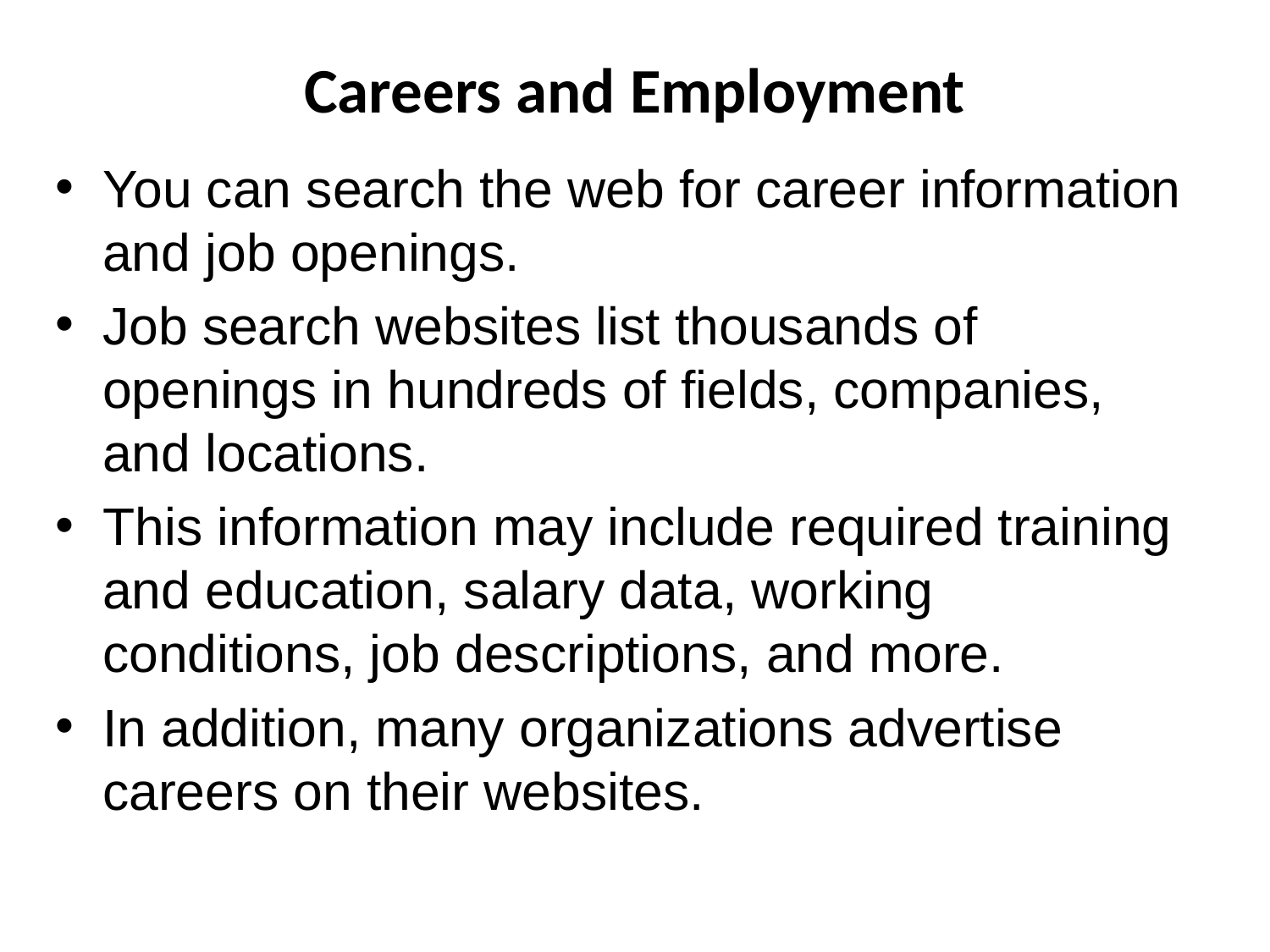

# Careers and Employment
You can search the web for career information and job openings.
Job search websites list thousands of openings in hundreds of fields, companies, and locations.
This information may include required training and education, salary data, working conditions, job descriptions, and more.
In addition, many organizations advertise careers on their websites.